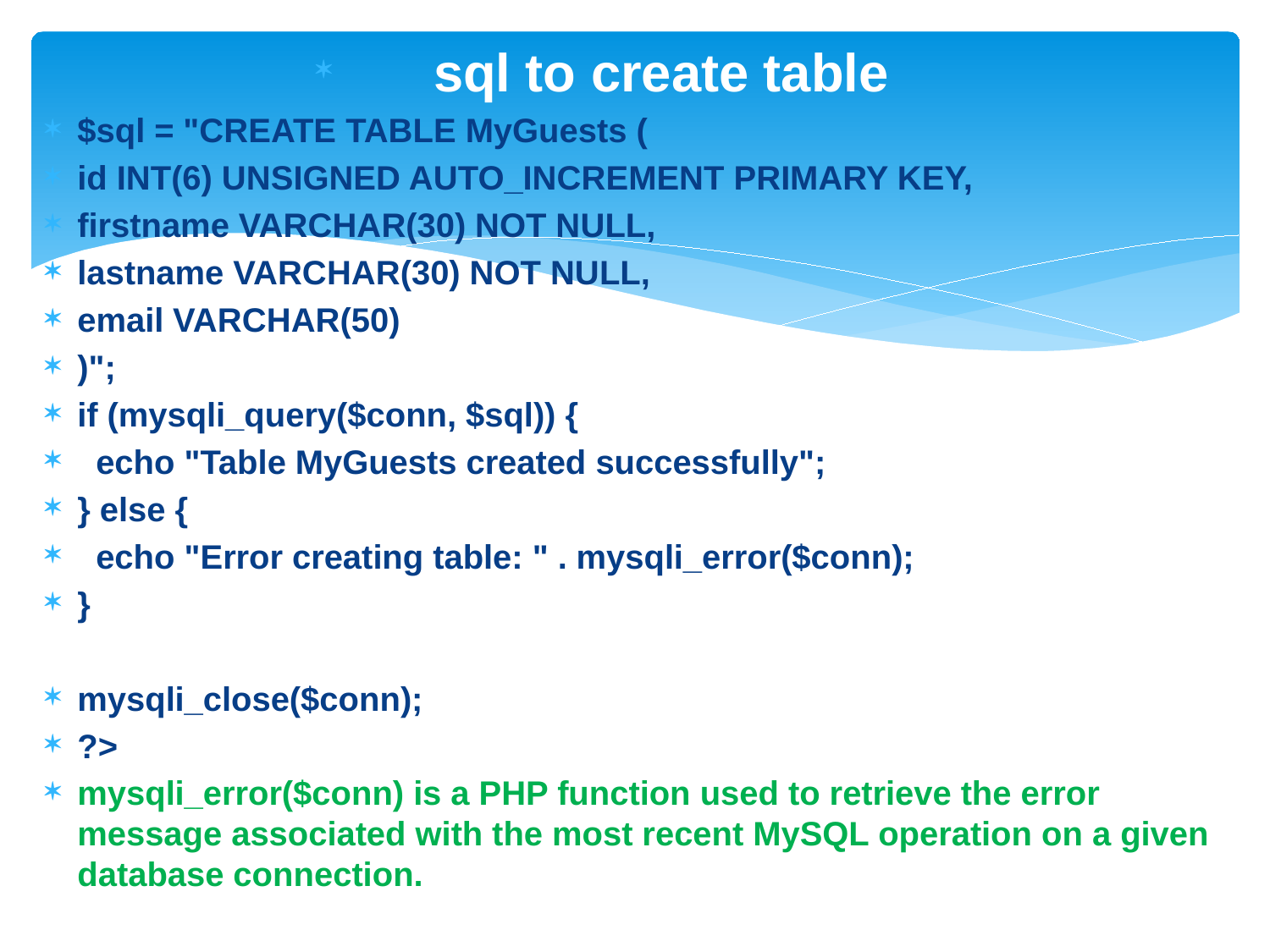

sql to create table
$sql = "CREATE TABLE MyGuests (
id INT(6) UNSIGNED AUTO_INCREMENT PRIMARY KEY,
firstname VARCHAR(30) NOT NULL,
lastname VARCHAR(30) NOT NULL,
email VARCHAR(50)
)";
if (mysqli_query($conn, $sql)) {
  echo "Table MyGuests created successfully";
} else {
  echo "Error creating table: " . mysqli_error($conn);
}

mysqli_close($conn);
?>
mysqli_error($conn) is a PHP function used to retrieve the error message associated with the most recent MySQL operation on a given database connection.